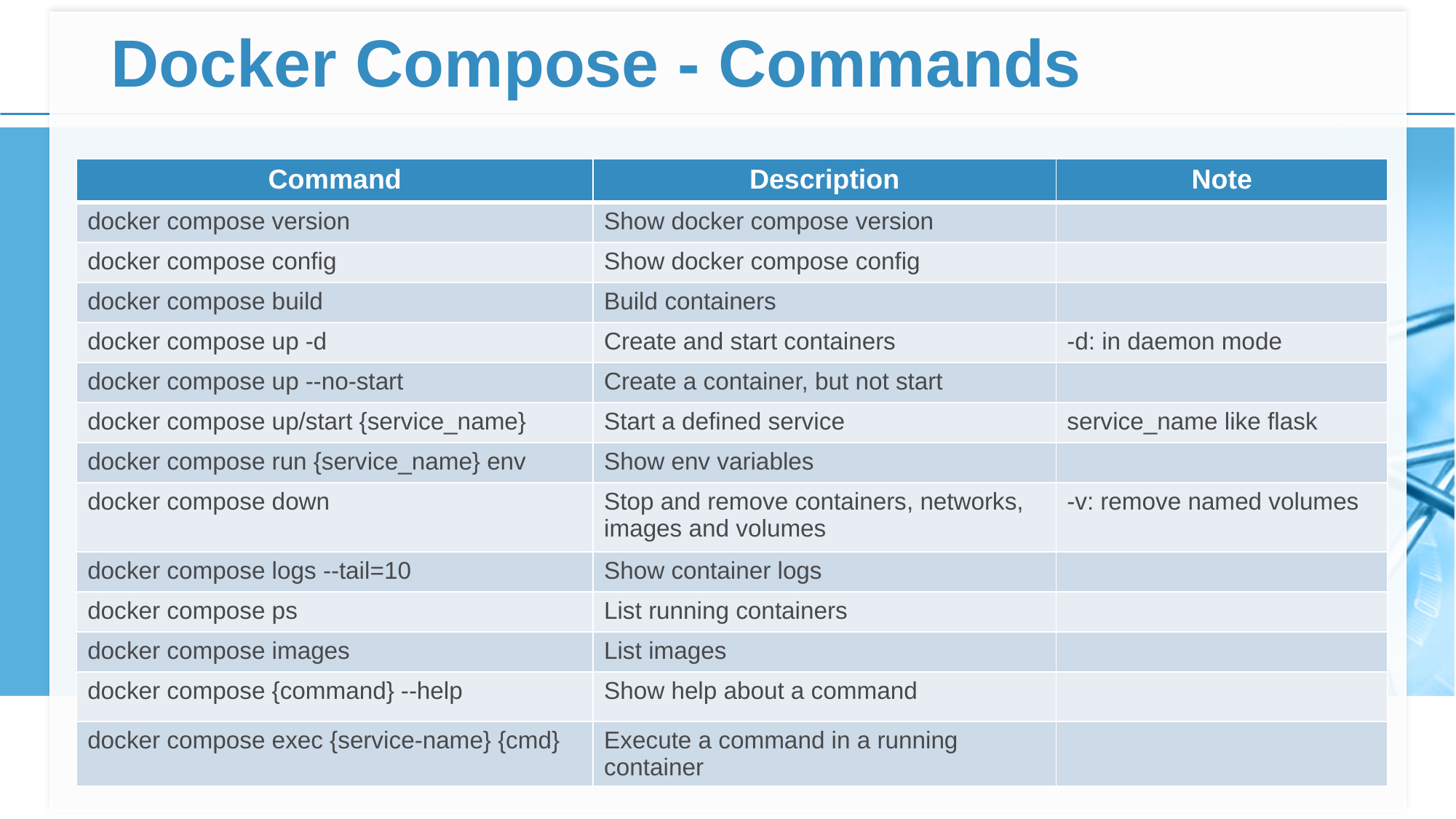

# Docker Compose - Commands
| Command | Description | Note |
| --- | --- | --- |
| docker compose version | Show docker compose version |  |
| docker compose config | Show docker compose config |  |
| docker compose build | Build containers |  |
| docker compose up -d | Create and start containers | -d: in daemon mode |
| docker compose up --no-start | Create a container, but not start |  |
| docker compose up/start {service\_name} | Start a defined service | service\_name like flask |
| docker compose run {service\_name} env | Show env variables |  |
| docker compose down | Stop and remove containers, networks, images and volumes | -v: remove named volumes |
| docker compose logs --tail=10 | Show container logs |  |
| docker compose ps | List running containers |  |
| docker compose images | List images |  |
| docker compose {command} --help | Show help about a command |  |
| docker compose exec {service-name} {cmd} | Execute a command in a running container |  |